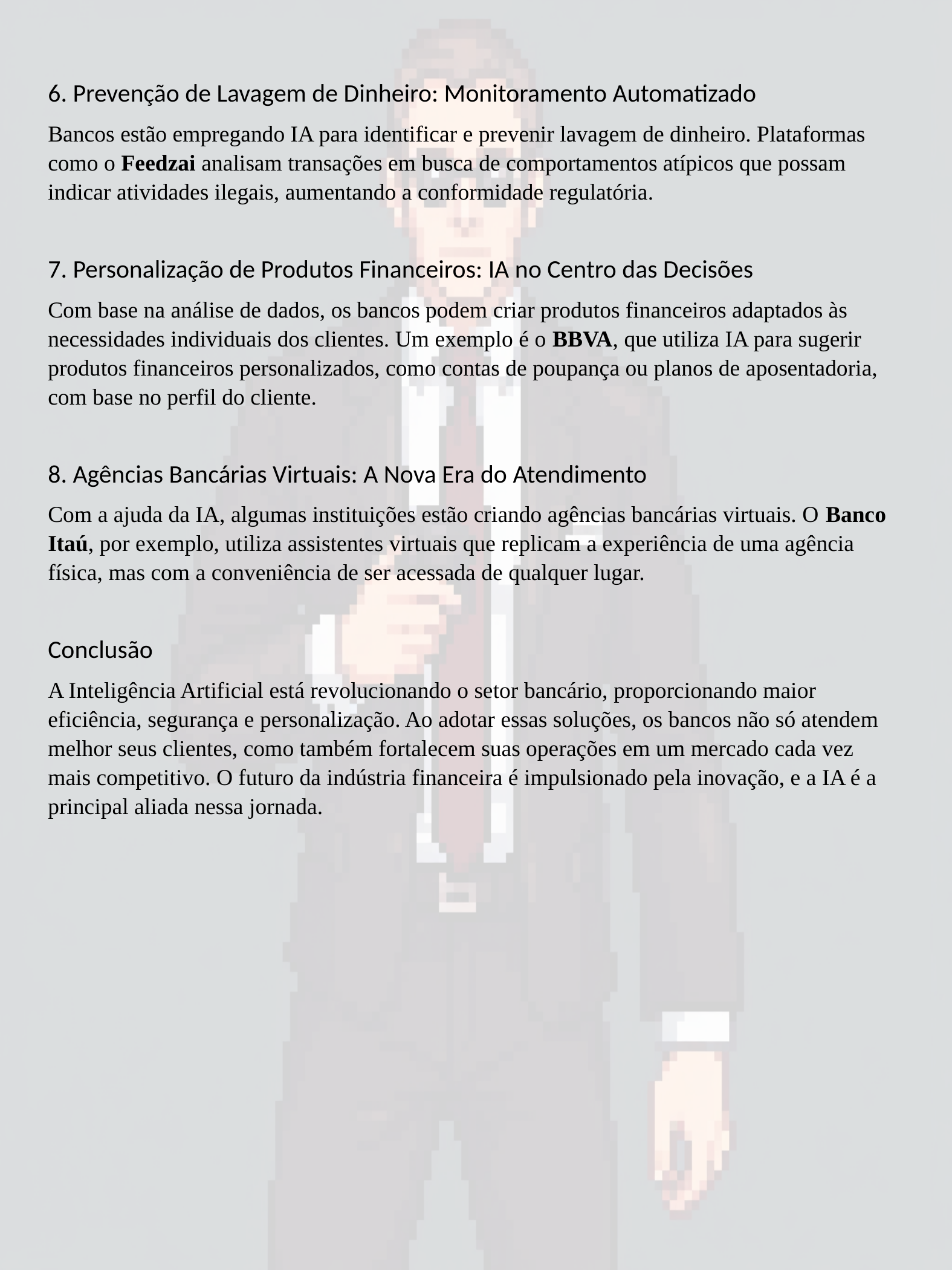

6. Prevenção de Lavagem de Dinheiro: Monitoramento Automatizado
Bancos estão empregando IA para identificar e prevenir lavagem de dinheiro. Plataformas como o Feedzai analisam transações em busca de comportamentos atípicos que possam indicar atividades ilegais, aumentando a conformidade regulatória.

7. Personalização de Produtos Financeiros: IA no Centro das Decisões
Com base na análise de dados, os bancos podem criar produtos financeiros adaptados às necessidades individuais dos clientes. Um exemplo é o BBVA, que utiliza IA para sugerir produtos financeiros personalizados, como contas de poupança ou planos de aposentadoria, com base no perfil do cliente.

8. Agências Bancárias Virtuais: A Nova Era do Atendimento
Com a ajuda da IA, algumas instituições estão criando agências bancárias virtuais. O Banco Itaú, por exemplo, utiliza assistentes virtuais que replicam a experiência de uma agência física, mas com a conveniência de ser acessada de qualquer lugar.

Conclusão
A Inteligência Artificial está revolucionando o setor bancário, proporcionando maior eficiência, segurança e personalização. Ao adotar essas soluções, os bancos não só atendem melhor seus clientes, como também fortalecem suas operações em um mercado cada vez mais competitivo. O futuro da indústria financeira é impulsionado pela inovação, e a IA é a principal aliada nessa jornada.